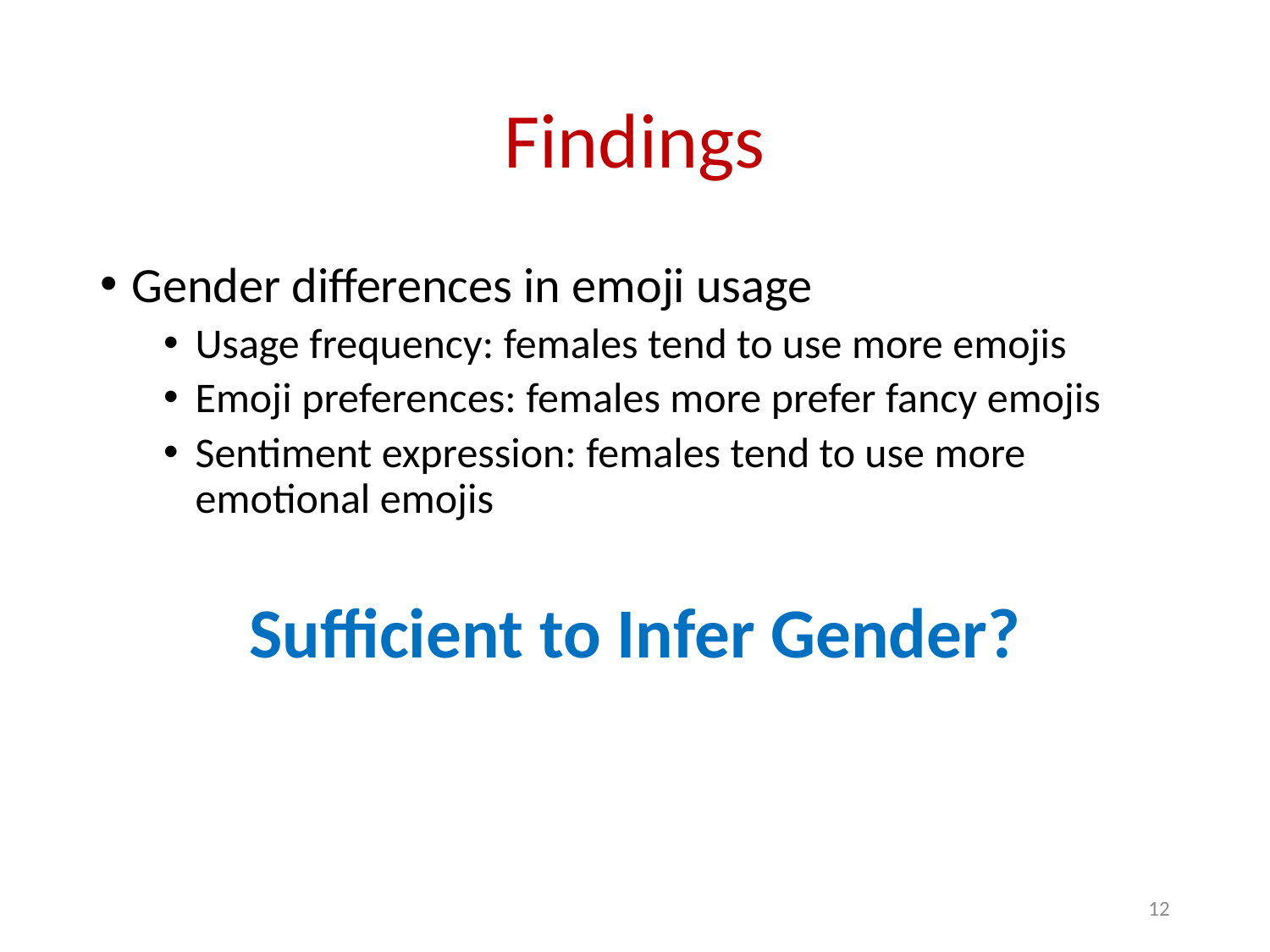

# Findings
Gender differences in emoji usage
Usage frequency: females tend to use more emojis
Emoji preferences: females more prefer fancy emojis
Sentiment expression: females tend to use more emotional emojis
Sufficient to Infer Gender?
12